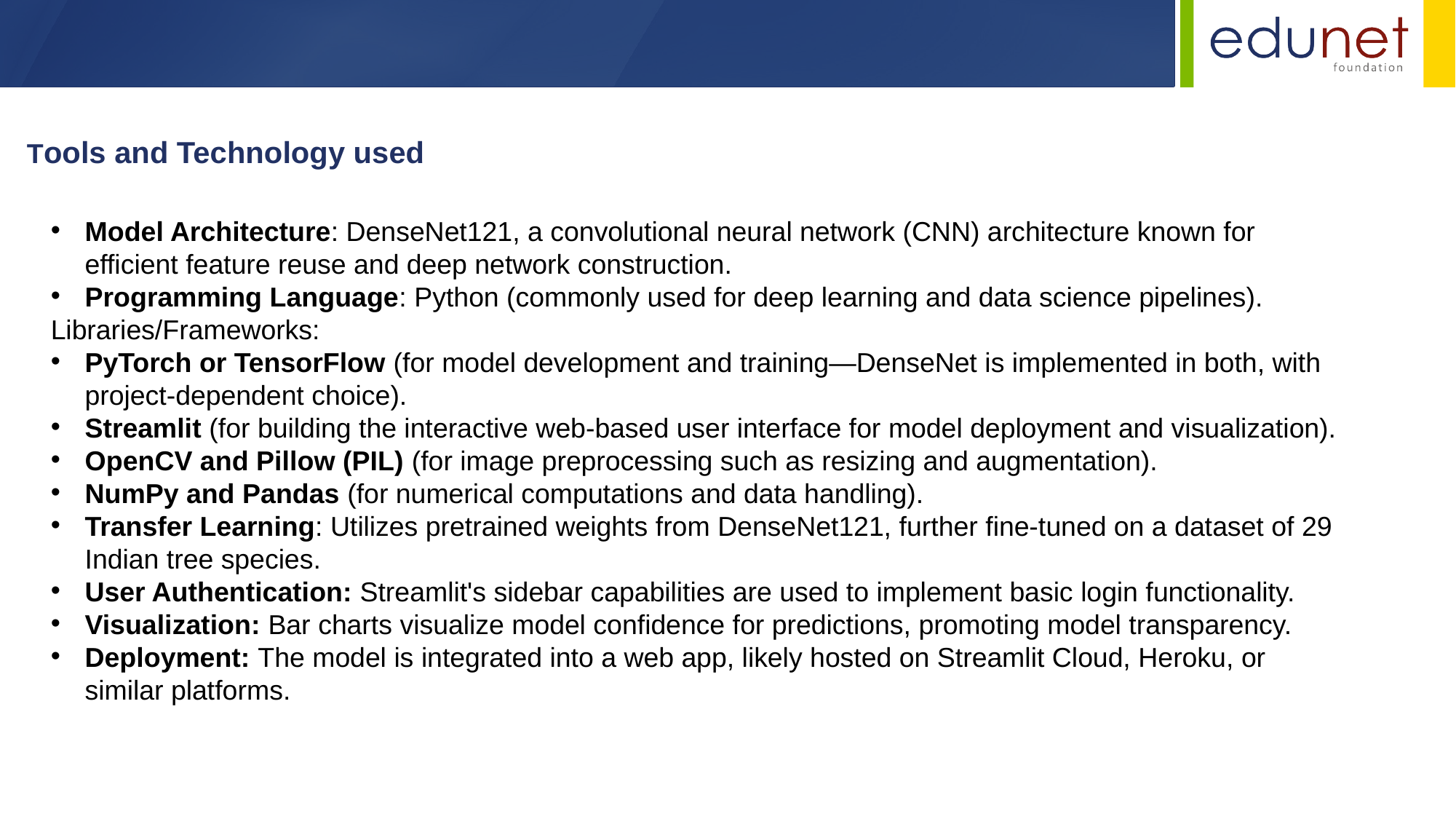

Tools and Technology used
Model Architecture: DenseNet121, a convolutional neural network (CNN) architecture known for efficient feature reuse and deep network construction.
Programming Language: Python (commonly used for deep learning and data science pipelines).
Libraries/Frameworks:
PyTorch or TensorFlow (for model development and training—DenseNet is implemented in both, with project-dependent choice).
Streamlit (for building the interactive web-based user interface for model deployment and visualization).
OpenCV and Pillow (PIL) (for image preprocessing such as resizing and augmentation).
NumPy and Pandas (for numerical computations and data handling).
Transfer Learning: Utilizes pretrained weights from DenseNet121, further fine-tuned on a dataset of 29 Indian tree species.
User Authentication: Streamlit's sidebar capabilities are used to implement basic login functionality.
Visualization: Bar charts visualize model confidence for predictions, promoting model transparency.
Deployment: The model is integrated into a web app, likely hosted on Streamlit Cloud, Heroku, or similar platforms.